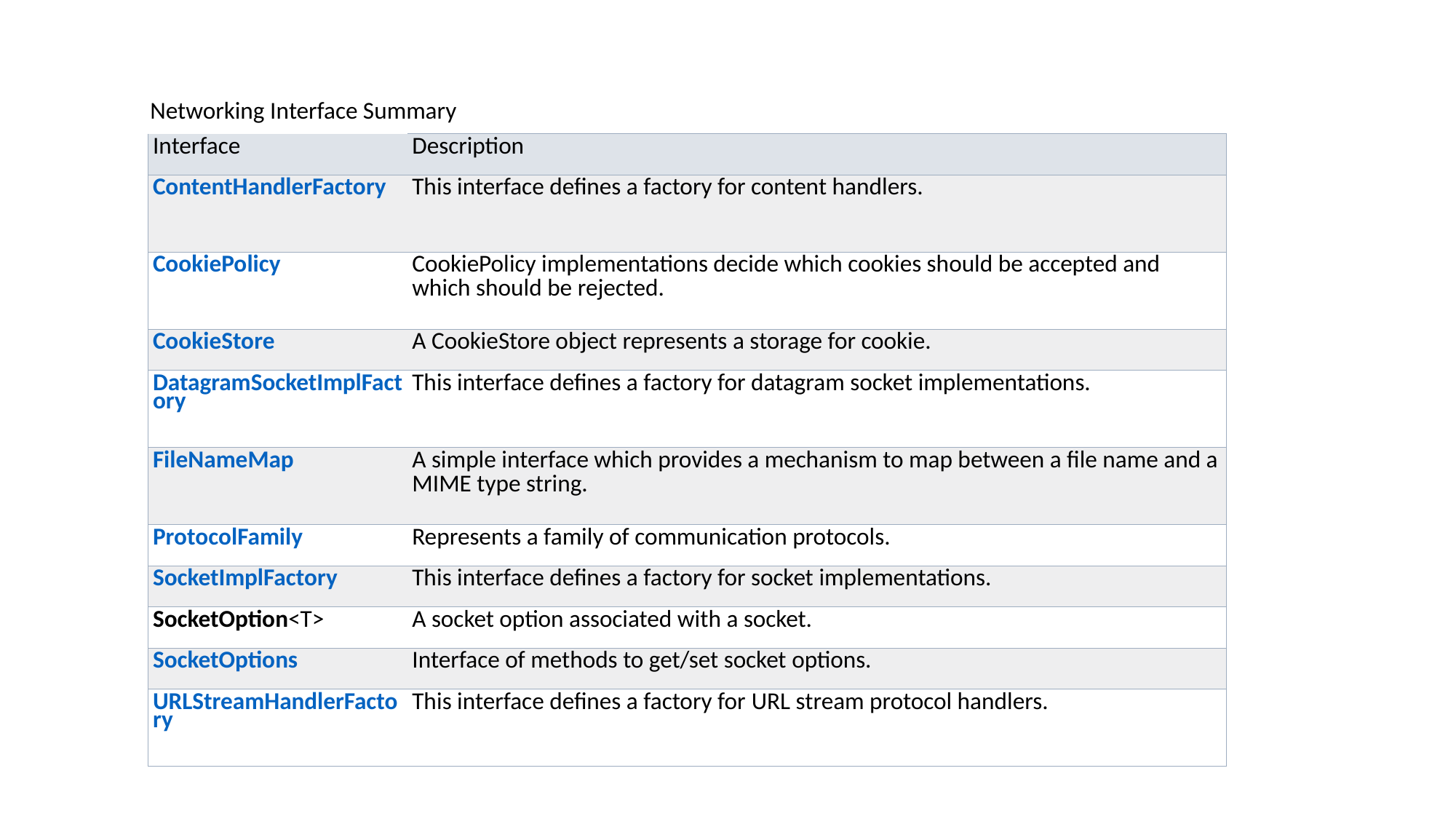

| Networking Interface Summary |  |
| --- | --- |
| Interface | Description |
| ContentHandlerFactory | This interface defines a factory for content handlers. |
| CookiePolicy | CookiePolicy implementations decide which cookies should be accepted and which should be rejected. |
| CookieStore | A CookieStore object represents a storage for cookie. |
| DatagramSocketImplFactory | This interface defines a factory for datagram socket implementations. |
| FileNameMap | A simple interface which provides a mechanism to map between a file name and a MIME type string. |
| ProtocolFamily | Represents a family of communication protocols. |
| SocketImplFactory | This interface defines a factory for socket implementations. |
| SocketOption<T> | A socket option associated with a socket. |
| SocketOptions | Interface of methods to get/set socket options. |
| URLStreamHandlerFactory | This interface defines a factory for URL stream protocol handlers. |